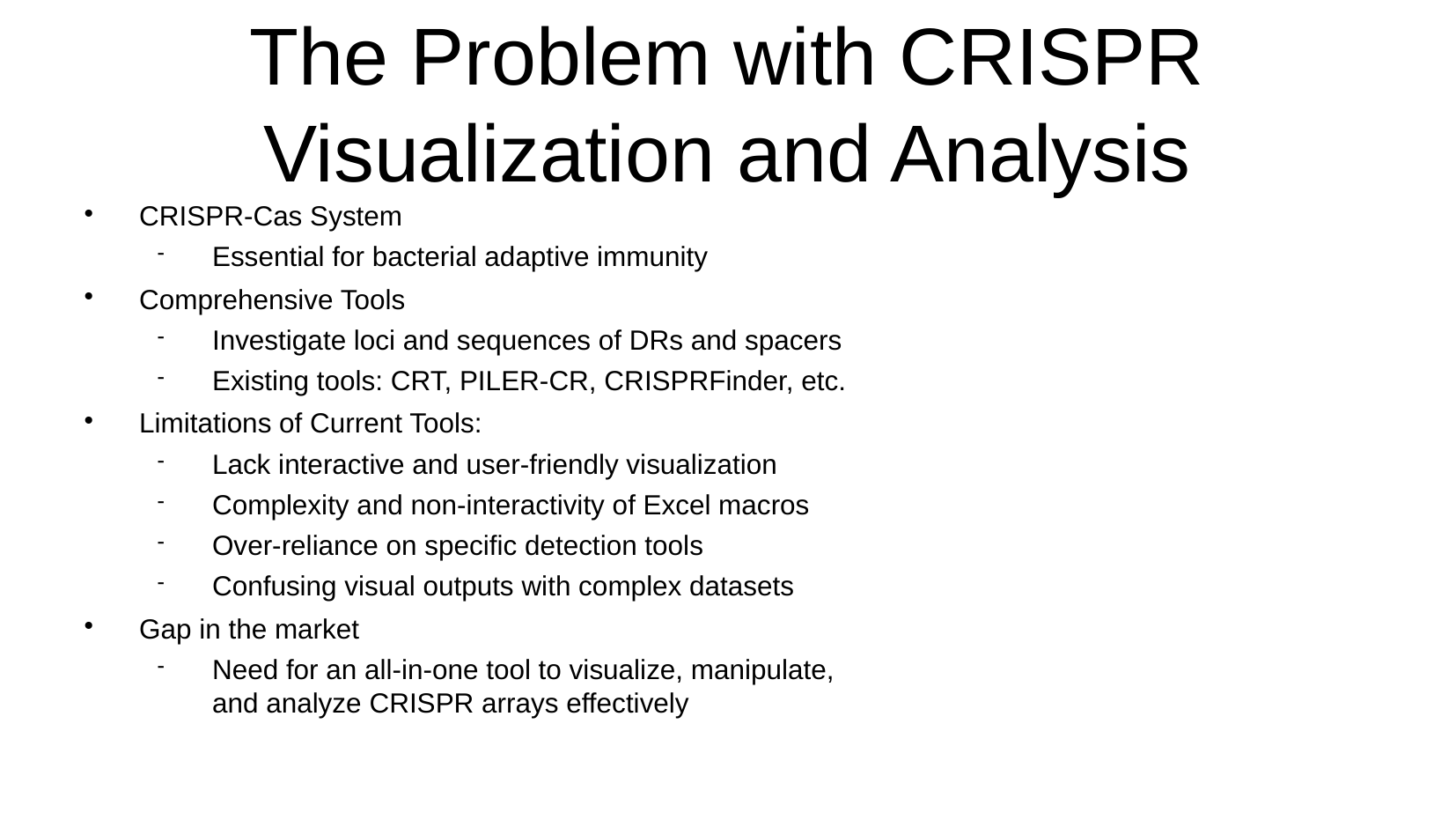

# The Problem with CRISPR Visualization and Analysis
CRISPR-Cas System
Essential for bacterial adaptive immunity
Comprehensive Tools
Investigate loci and sequences of DRs and spacers
Existing tools: CRT, PILER-CR, CRISPRFinder, etc.
Limitations of Current Tools:
Lack interactive and user-friendly visualization
Complexity and non-interactivity of Excel macros
Over-reliance on specific detection tools
Confusing visual outputs with complex datasets
Gap in the market
Need for an all-in-one tool to visualize, manipulate, and analyze CRISPR arrays effectively